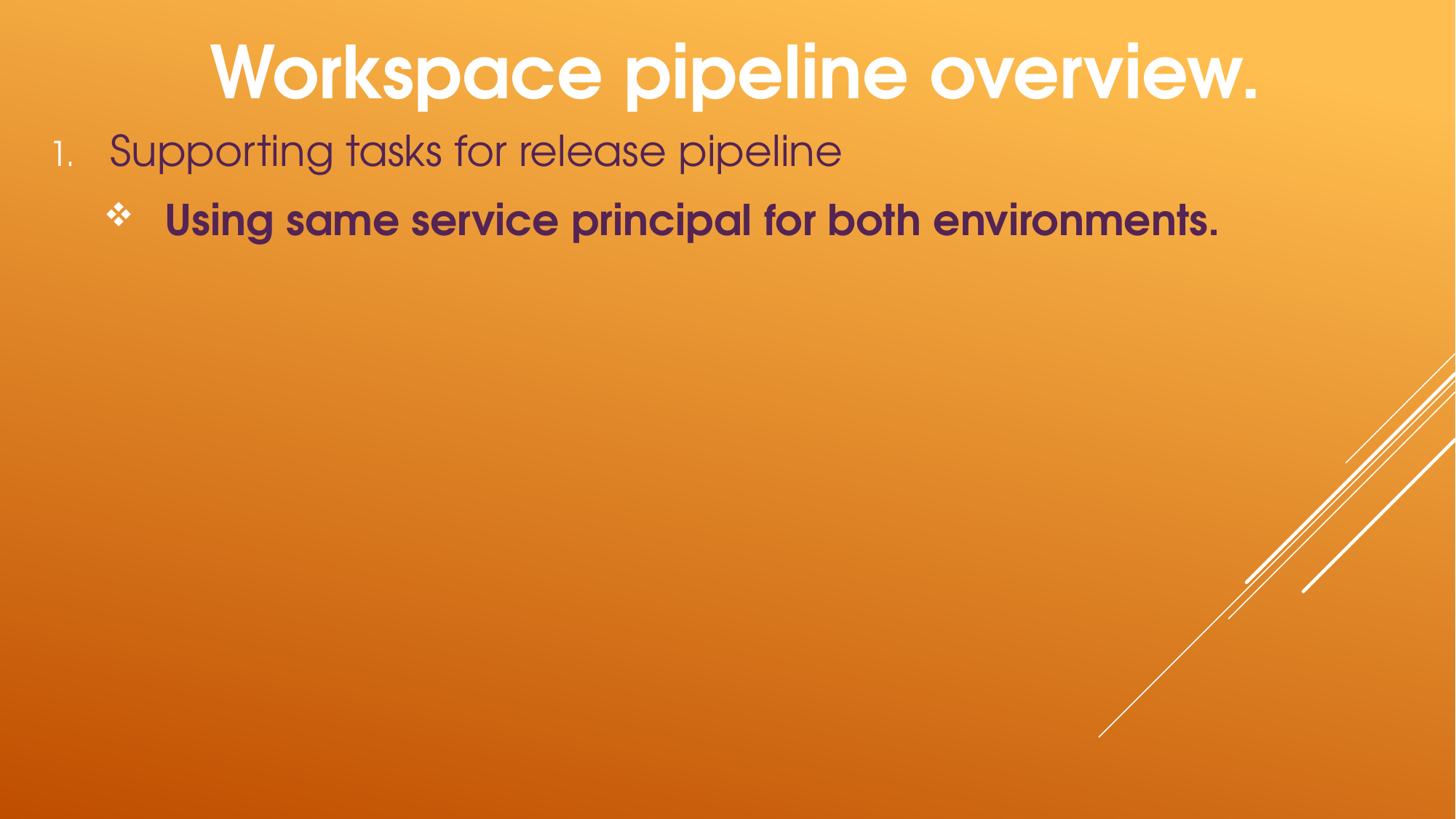

# Workspace pipeline overview.
Supporting tasks for release pipeline
Using same service principal for both environments.